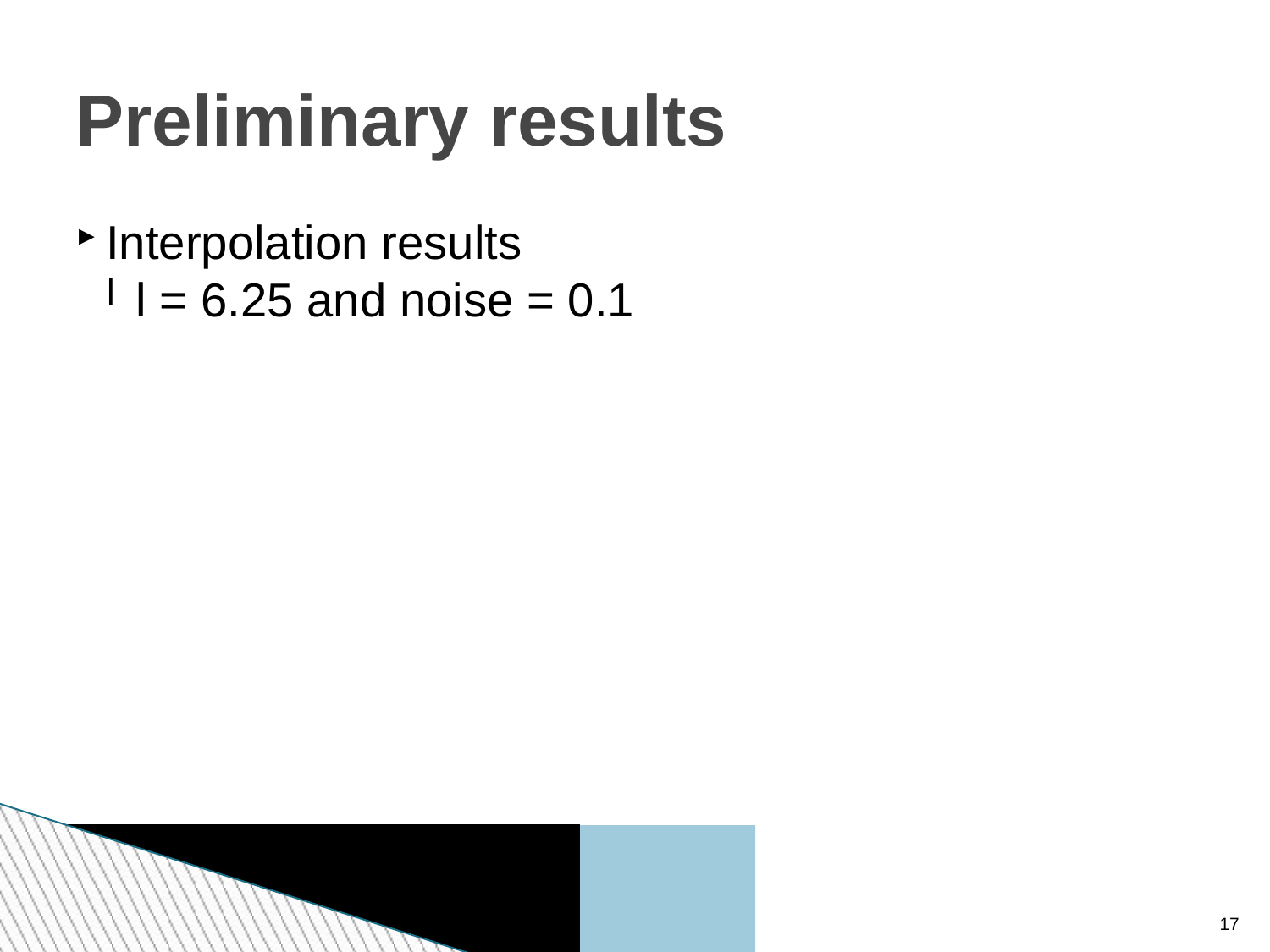

Preliminary results
Interpolation results
l = 6.25 and noise = 0.1

17